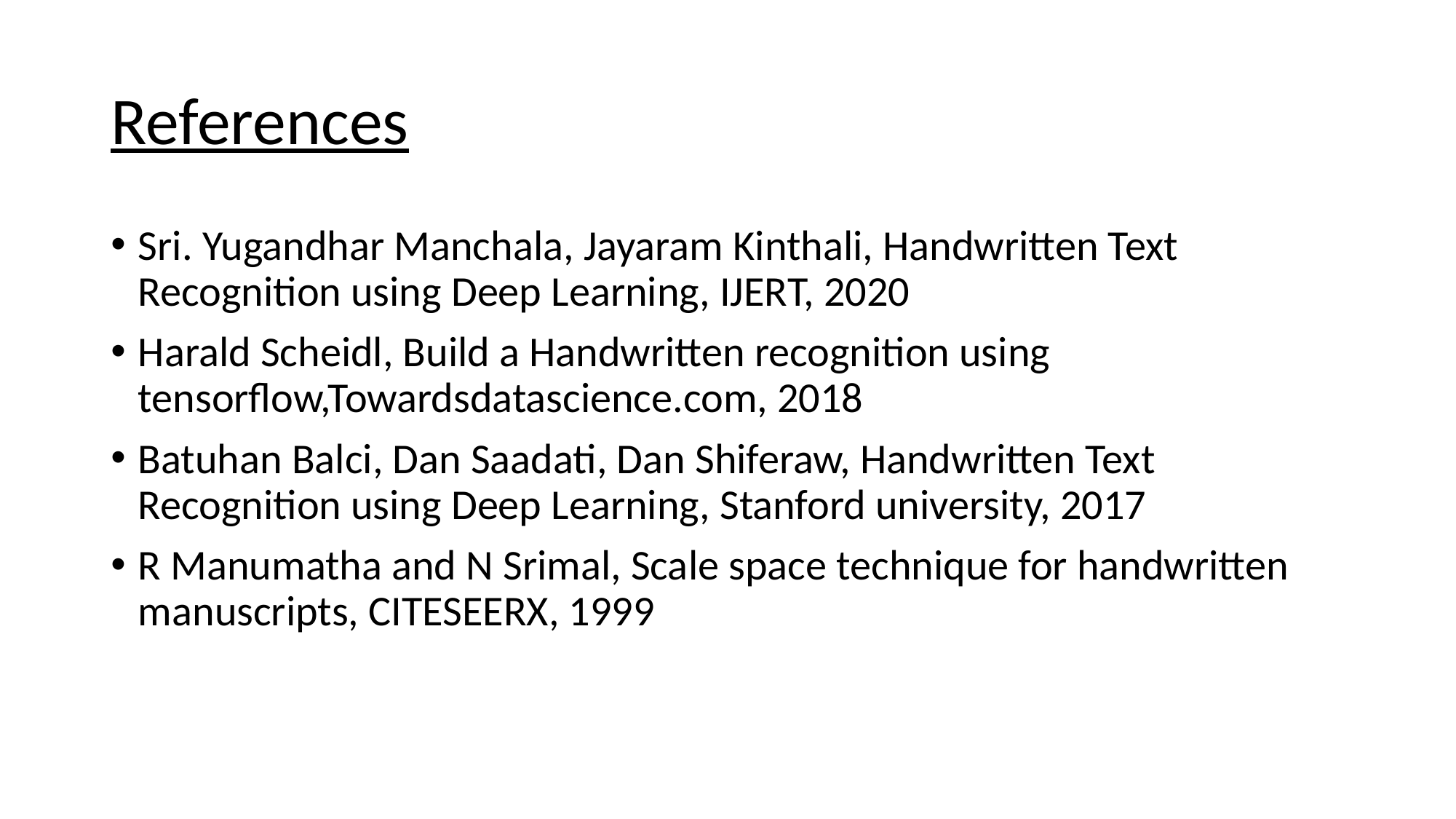

# References
Sri. Yugandhar Manchala, Jayaram Kinthali, Handwritten Text Recognition using Deep Learning, IJERT, 2020
Harald Scheidl, Build a Handwritten recognition using tensorflow,Towardsdatascience.com, 2018
Batuhan Balci, Dan Saadati, Dan Shiferaw, Handwritten Text Recognition using Deep Learning, Stanford university, 2017
R Manumatha and N Srimal, Scale space technique for handwritten manuscripts, CITESEERX, 1999